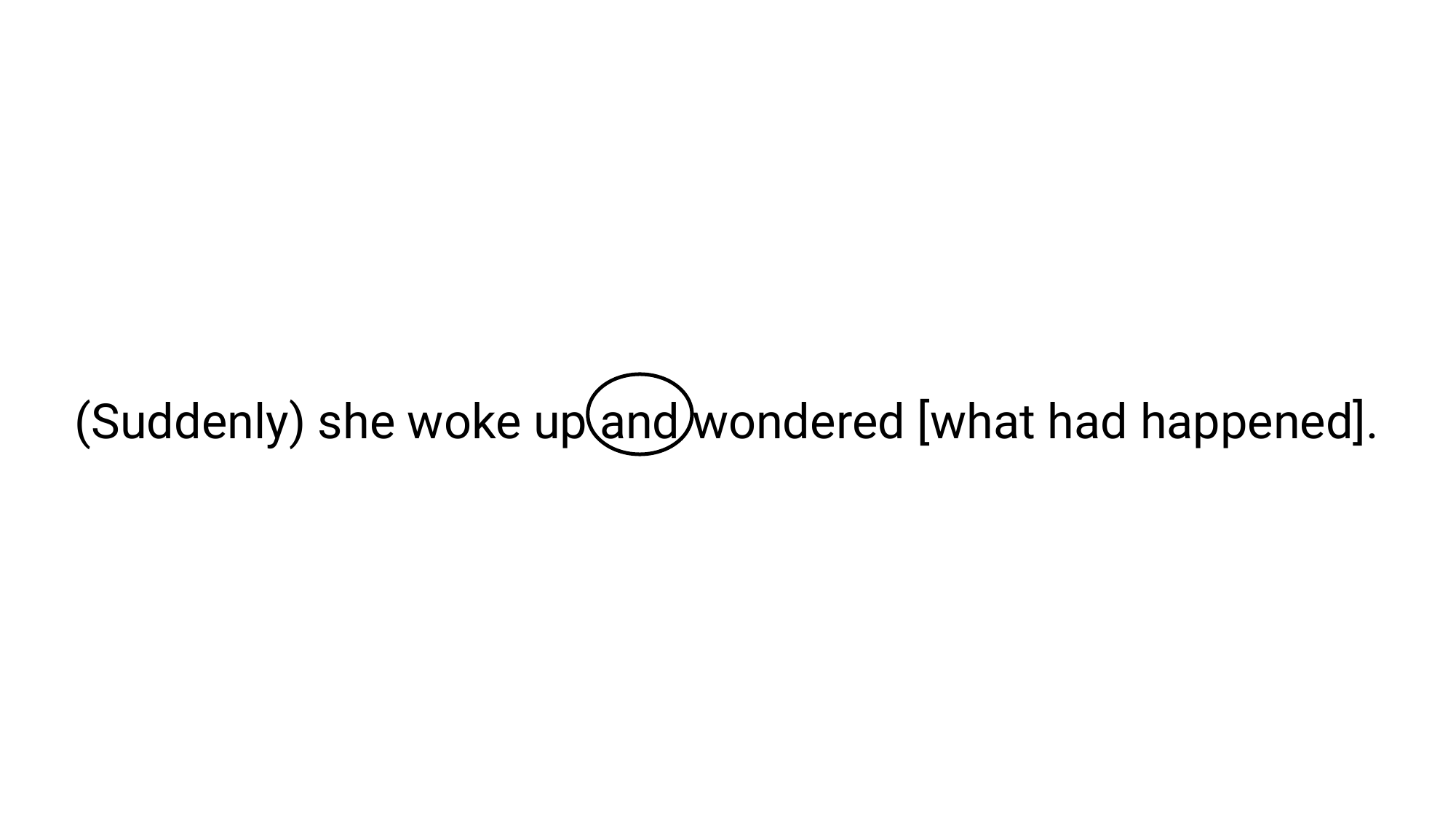

(Suddenly) she woke up and wondered [what had happened].